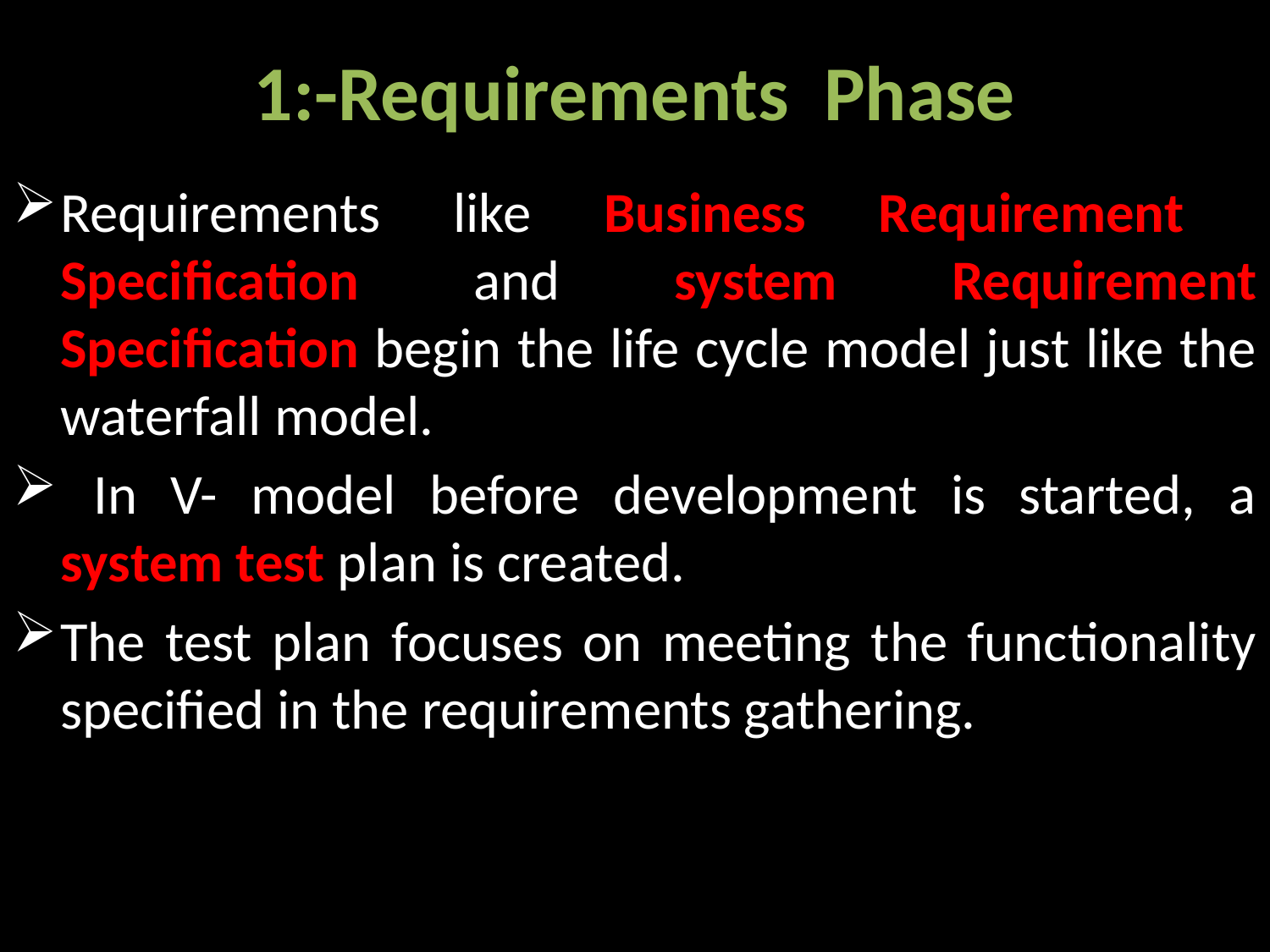

# 1:-Requirements  Phase
Requirements like Business Requirement  Specification and system Requirement Specification begin the life cycle model just like the waterfall model.
 In V- model before development is started, a system test plan is created.
The test plan focuses on meeting the functionality specified in the requirements gathering.